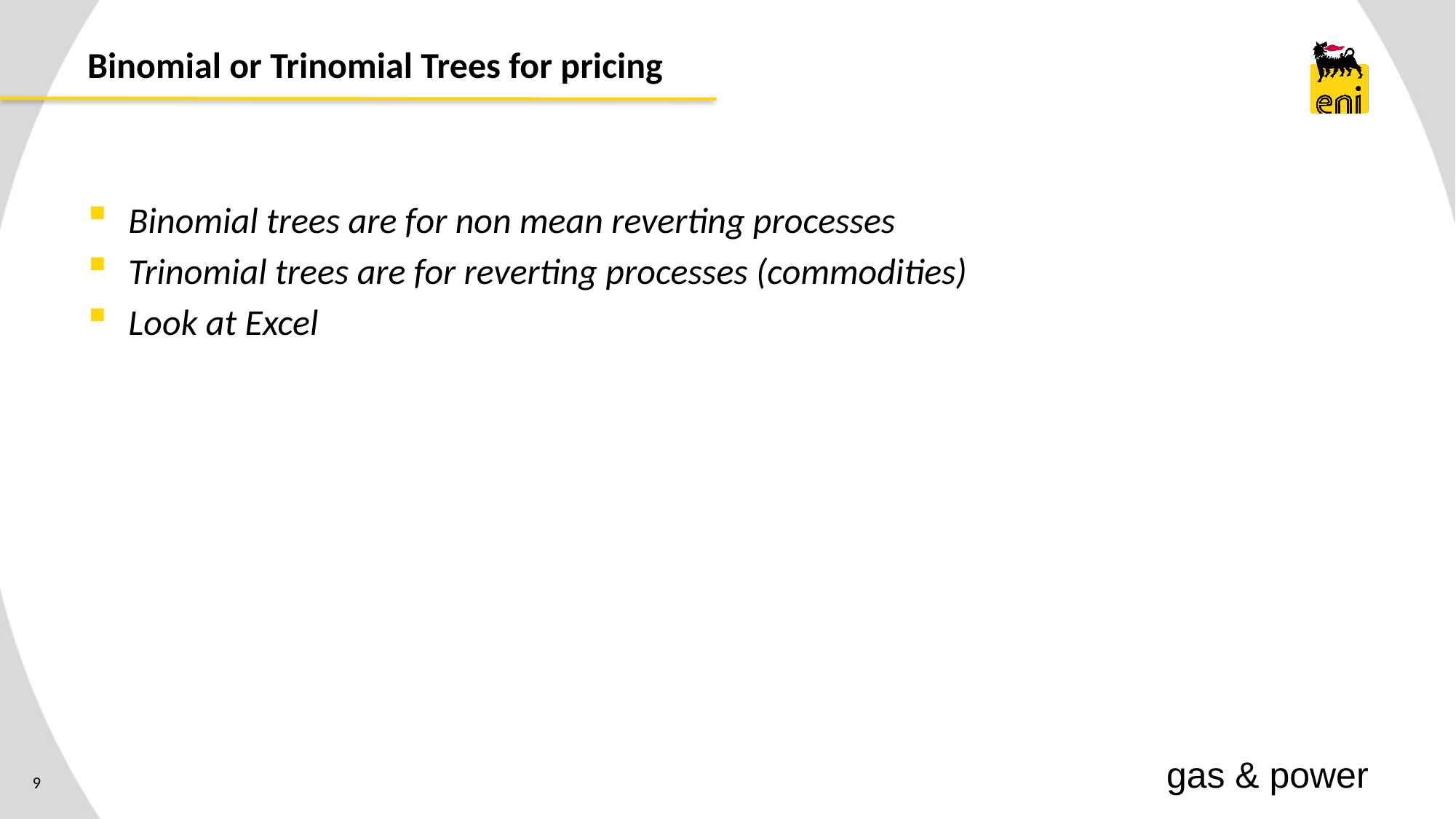

# Binomial or Trinomial Trees for pricing
Binomial trees are for non mean reverting processes
Trinomial trees are for reverting processes (commodities)
Look at Excel
gas & power
9